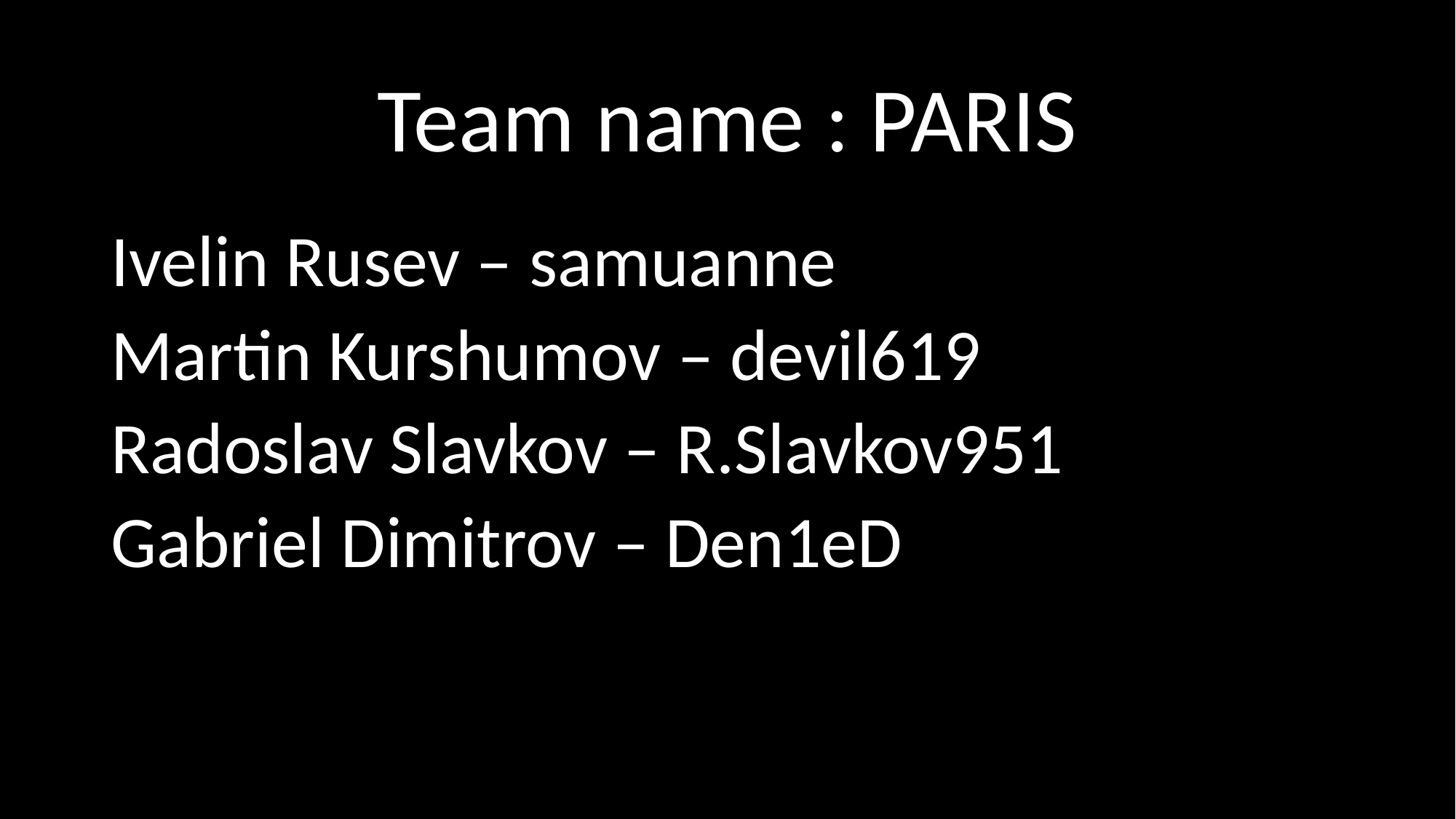

# Team name : PARIS
Ivelin Rusev – samuanne
Martin Kurshumov – devil619
Radoslav Slavkov – R.Slavkov951
Gabriel Dimitrov – Den1eD